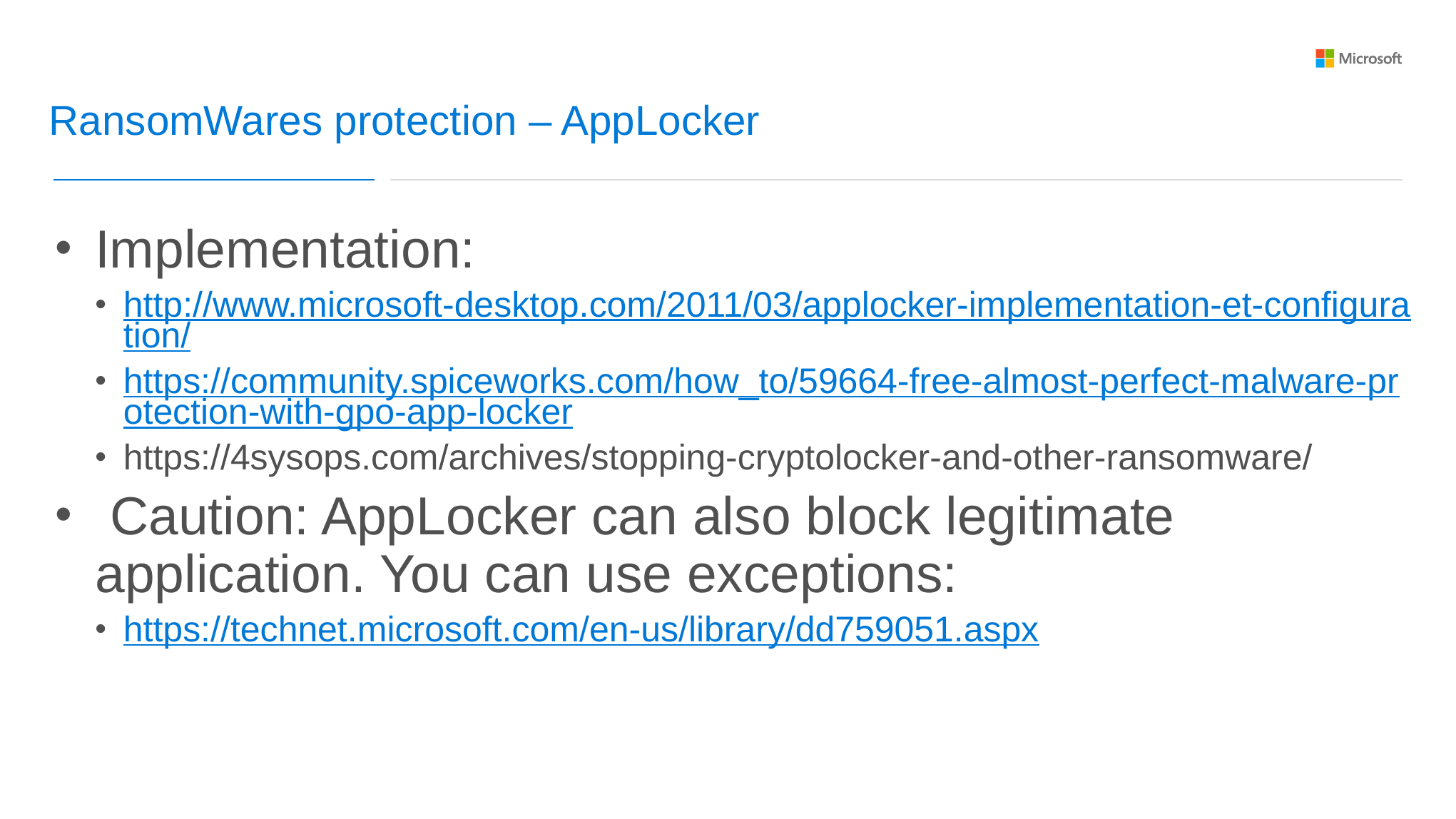

RansomWares protection – AppLocker
Implementation:
http://www.microsoft-desktop.com/2011/03/applocker-implementation-et-configuration/
https://community.spiceworks.com/how_to/59664-free-almost-perfect-malware-protection-with-gpo-app-locker
https://4sysops.com/archives/stopping-cryptolocker-and-other-ransomware/
 Caution: AppLocker can also block legitimate application. You can use exceptions:
https://technet.microsoft.com/en-us/library/dd759051.aspx